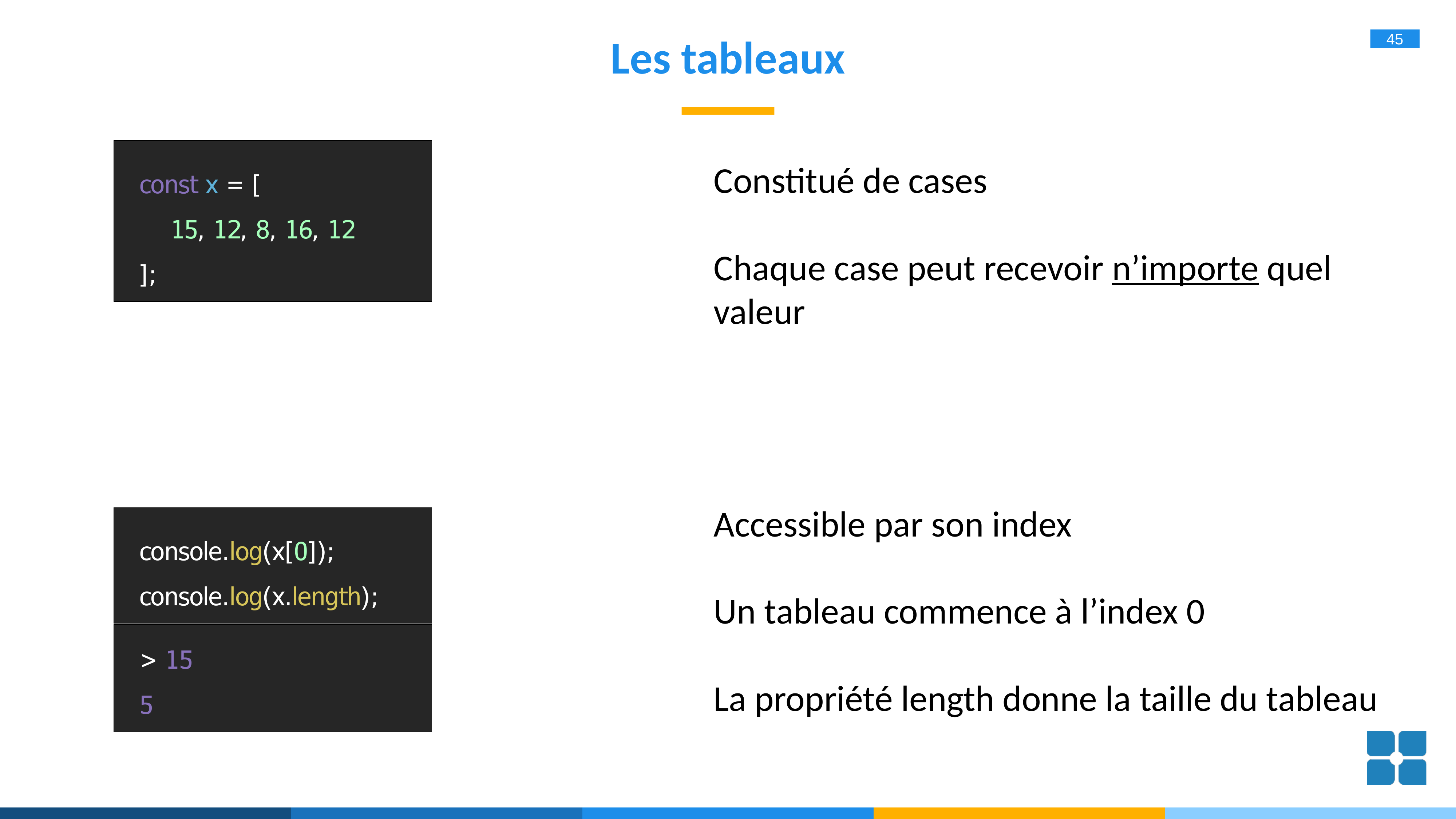

# Les tableaux
const x = [
    15, 12, 8, 16, 12
];
Constitué de cases

Chaque case peut recevoir n’importe quel valeur
Accessible par son index

Un tableau commence à l’index 0

La propriété length donne la taille du tableau
console.log(x[0]);
console.log(x.length);
> 15
5